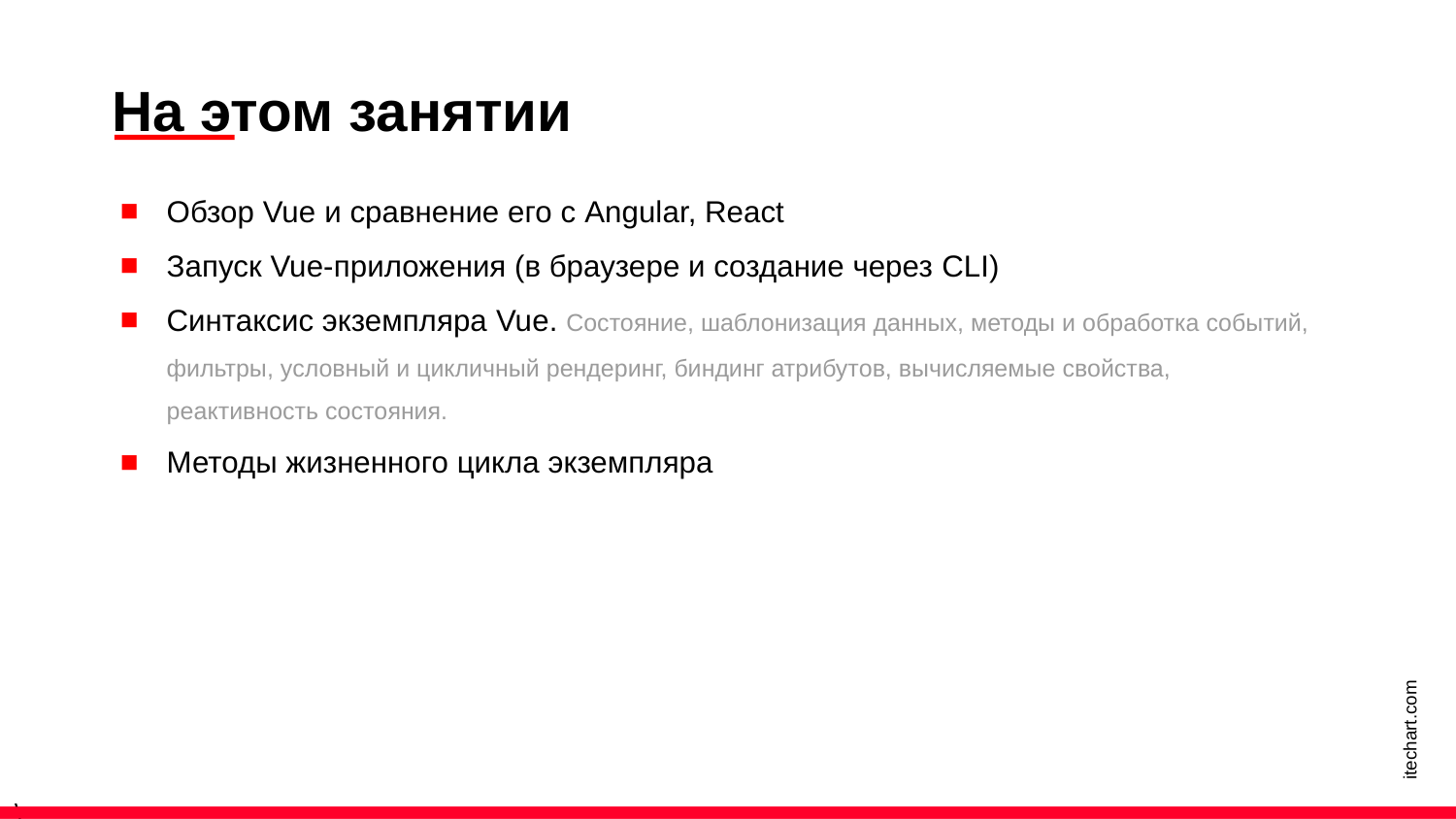

На этом занятии

Обзор Vue и сравнение его с Angular, React
Запуск Vue-приложения (в браузере и создание через CLI)
Синтаксис экземпляра Vue. Состояние, шаблонизация данных, методы и обработка событий, фильтры, условный и цикличный рендеринг, биндинг атрибутов, вычисляемые свойства, реактивность состояния.
Методы жизненного цикла экземпляра
itechart.com